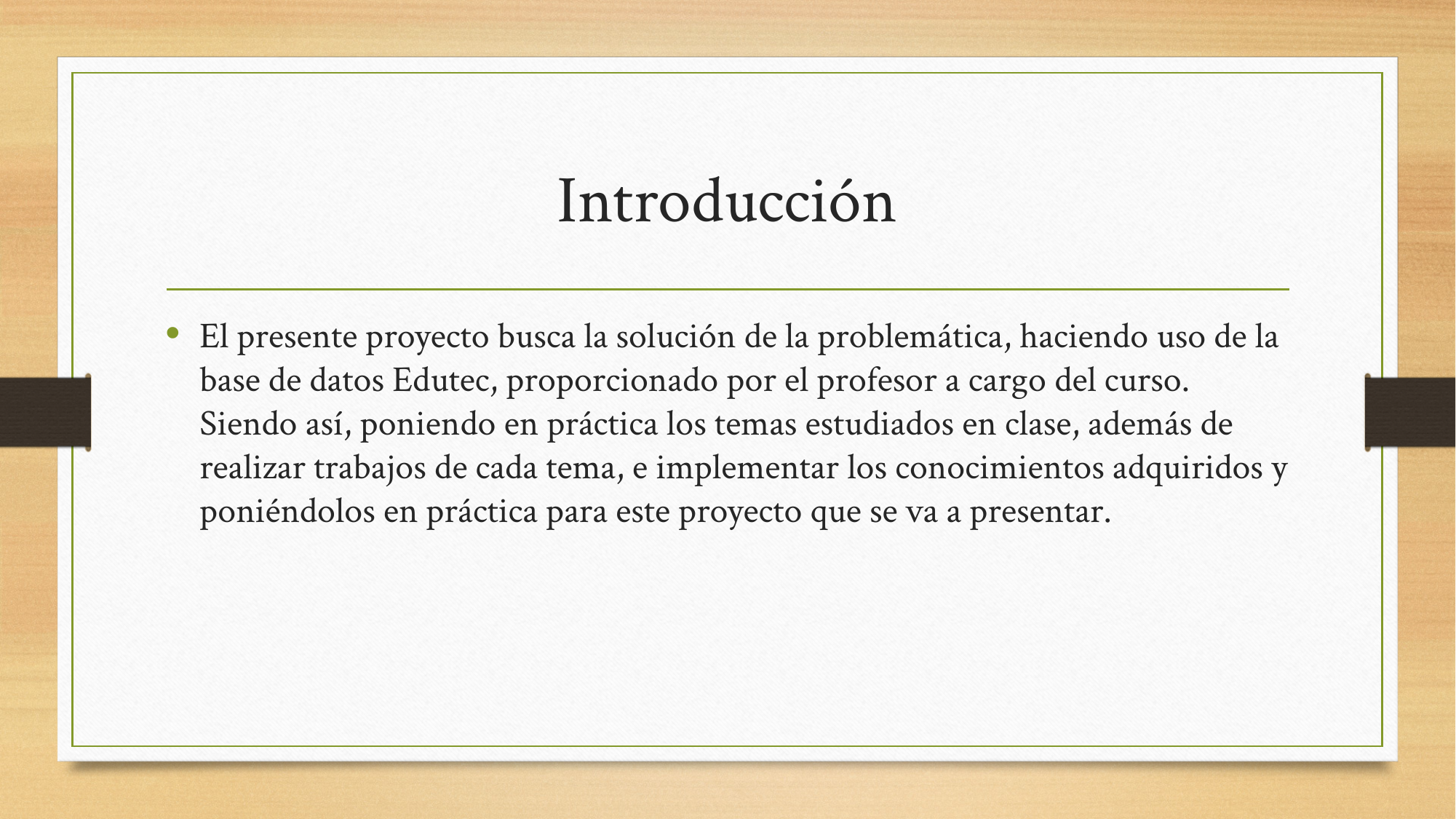

# Introducción
El presente proyecto busca la solución de la problemática, haciendo uso de la base de datos Edutec, proporcionado por el profesor a cargo del curso. Siendo así, poniendo en práctica los temas estudiados en clase, además de realizar trabajos de cada tema, e implementar los conocimientos adquiridos y poniéndolos en práctica para este proyecto que se va a presentar.